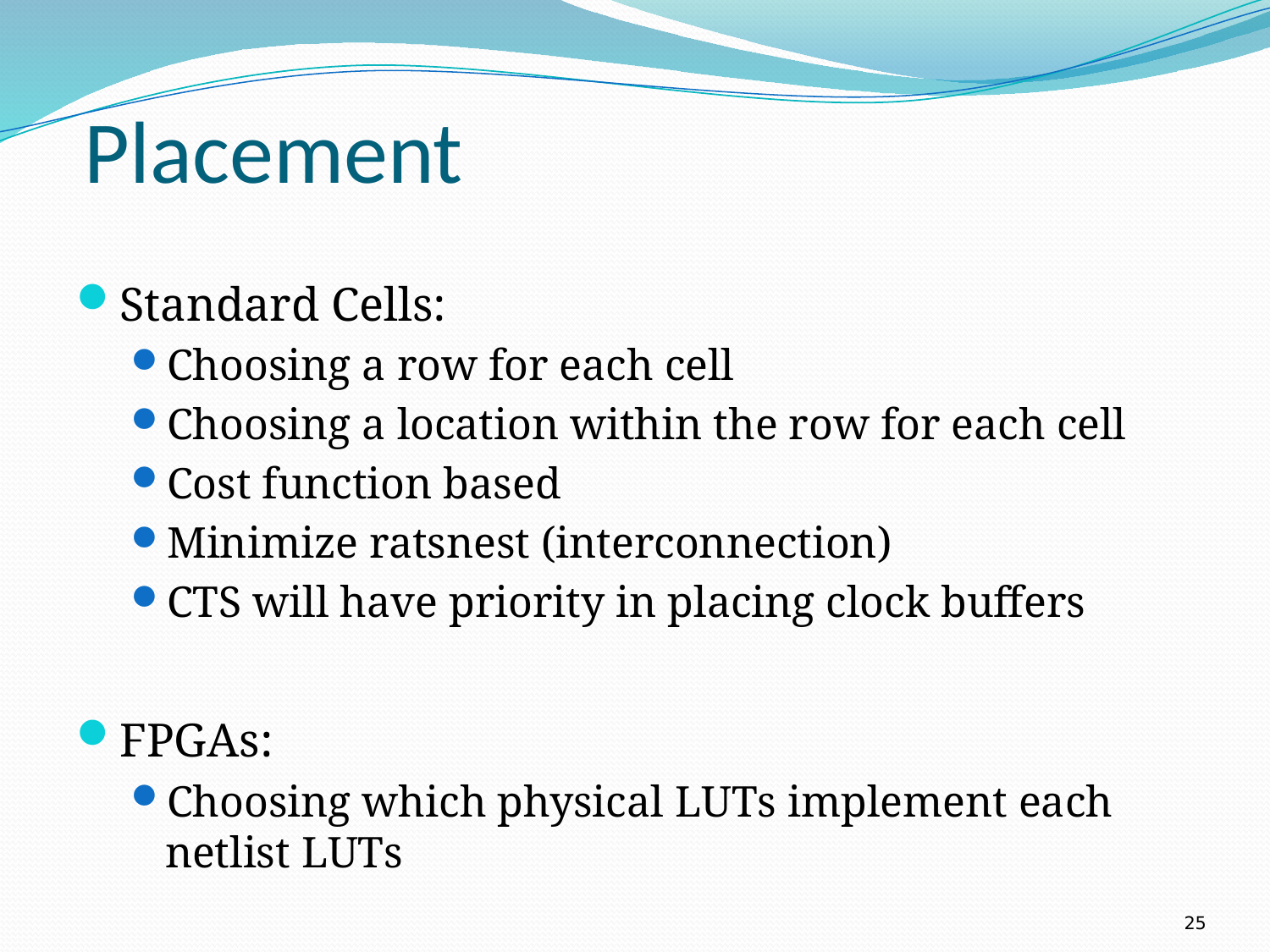

# Placement
Standard Cells:
Choosing a row for each cell
Choosing a location within the row for each cell
Cost function based
Minimize ratsnest (interconnection)
CTS will have priority in placing clock buffers

FPGAs:
Choosing which physical LUTs implement each netlist LUTs
25